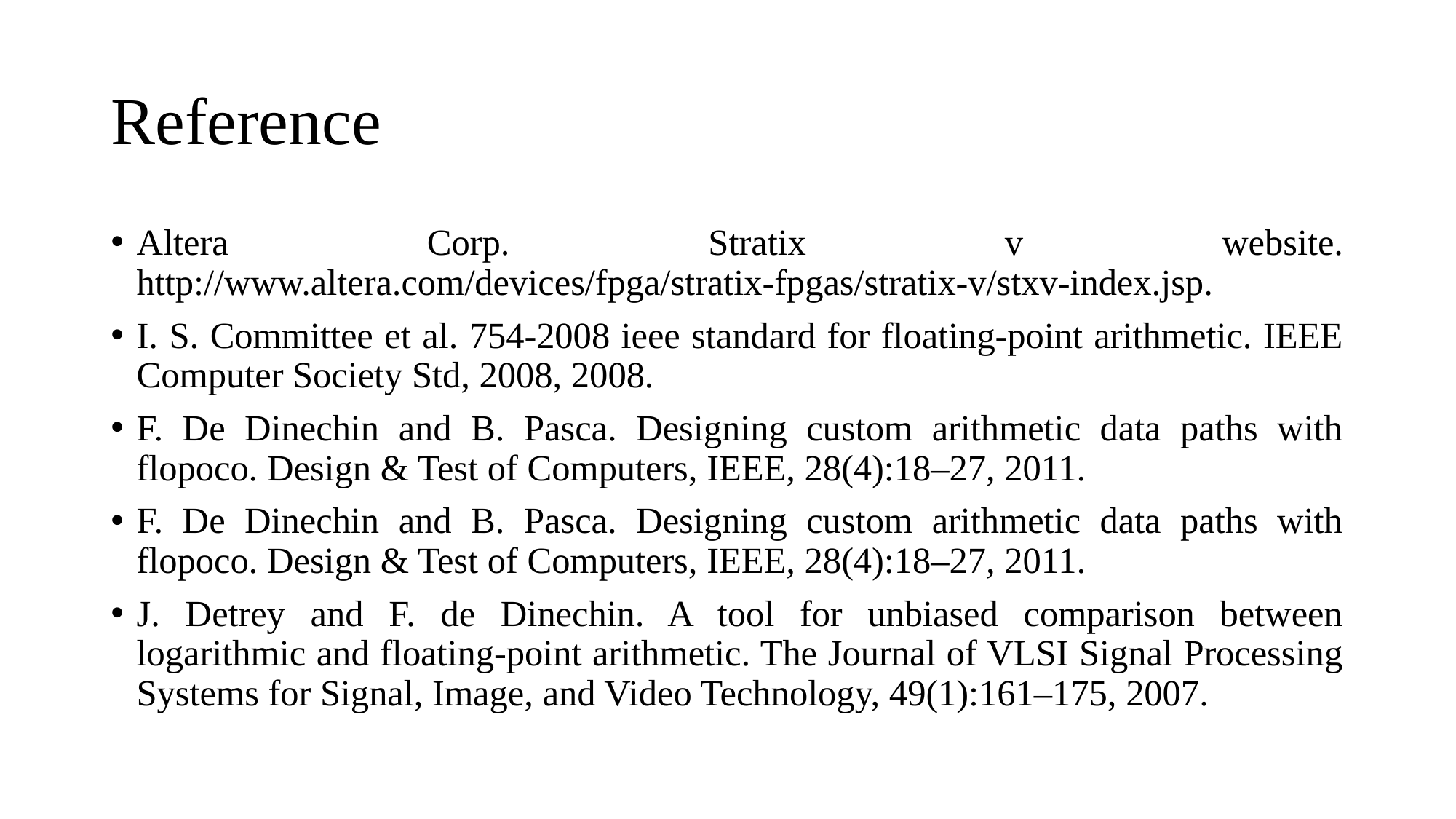

# Reference
Altera Corp. Stratix v website. http://www.altera.com/devices/fpga/stratix-fpgas/stratix-v/stxv-index.jsp.
I. S. Committee et al. 754-2008 ieee standard for floating-point arithmetic. IEEE Computer Society Std, 2008, 2008.
F. De Dinechin and B. Pasca. Designing custom arithmetic data paths with flopoco. Design & Test of Computers, IEEE, 28(4):18–27, 2011.
F. De Dinechin and B. Pasca. Designing custom arithmetic data paths with flopoco. Design & Test of Computers, IEEE, 28(4):18–27, 2011.
J. Detrey and F. de Dinechin. A tool for unbiased comparison between logarithmic and floating-point arithmetic. The Journal of VLSI Signal Processing Systems for Signal, Image, and Video Technology, 49(1):161–175, 2007.